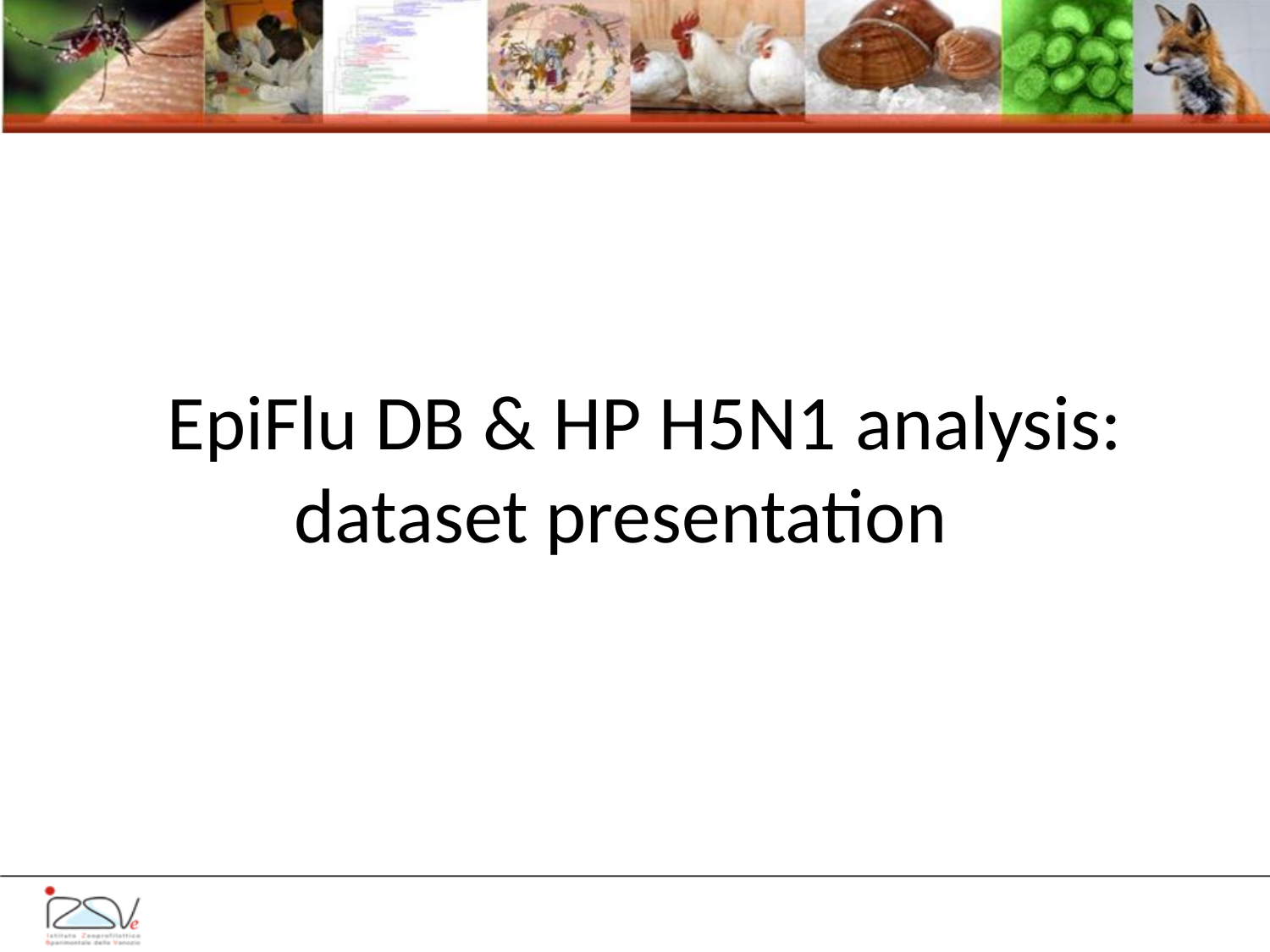

EpiFlu DB & HP H5N1 analysis: 	dataset presentation